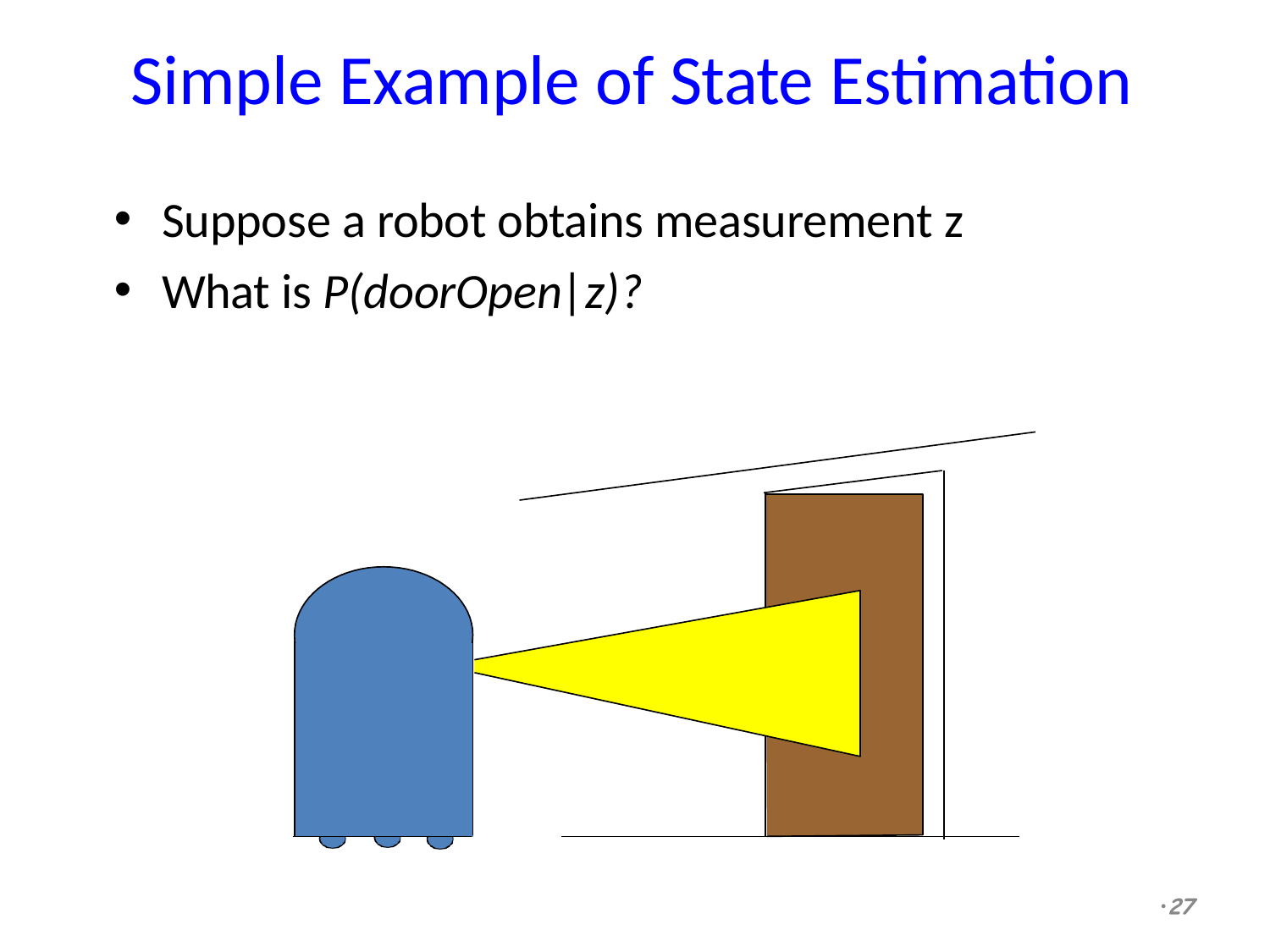

# Simple Example of State Estimation
Suppose a robot obtains measurement z
What is P(doorOpen|z)?

•27